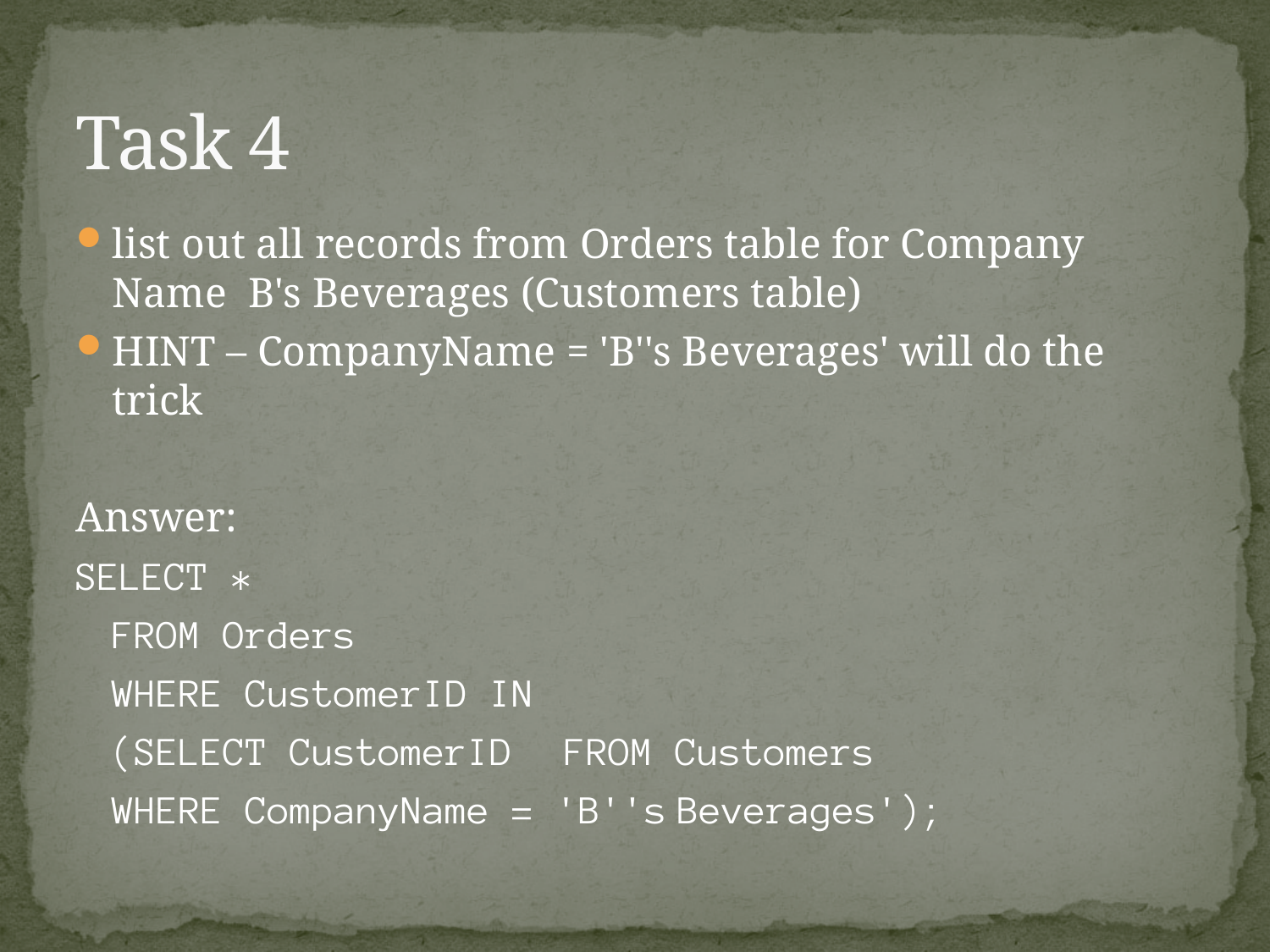

# Task 4
list out all records from Orders table for Company Name  B's Beverages (Customers table)
HINT – CompanyName = 'B''s Beverages' will do the trick

Answer:
SELECT *
	FROM Orders
	WHERE CustomerID IN
		(SELECT CustomerID 						FROM Customers
			WHERE CompanyName = 'B''s								Beverages');